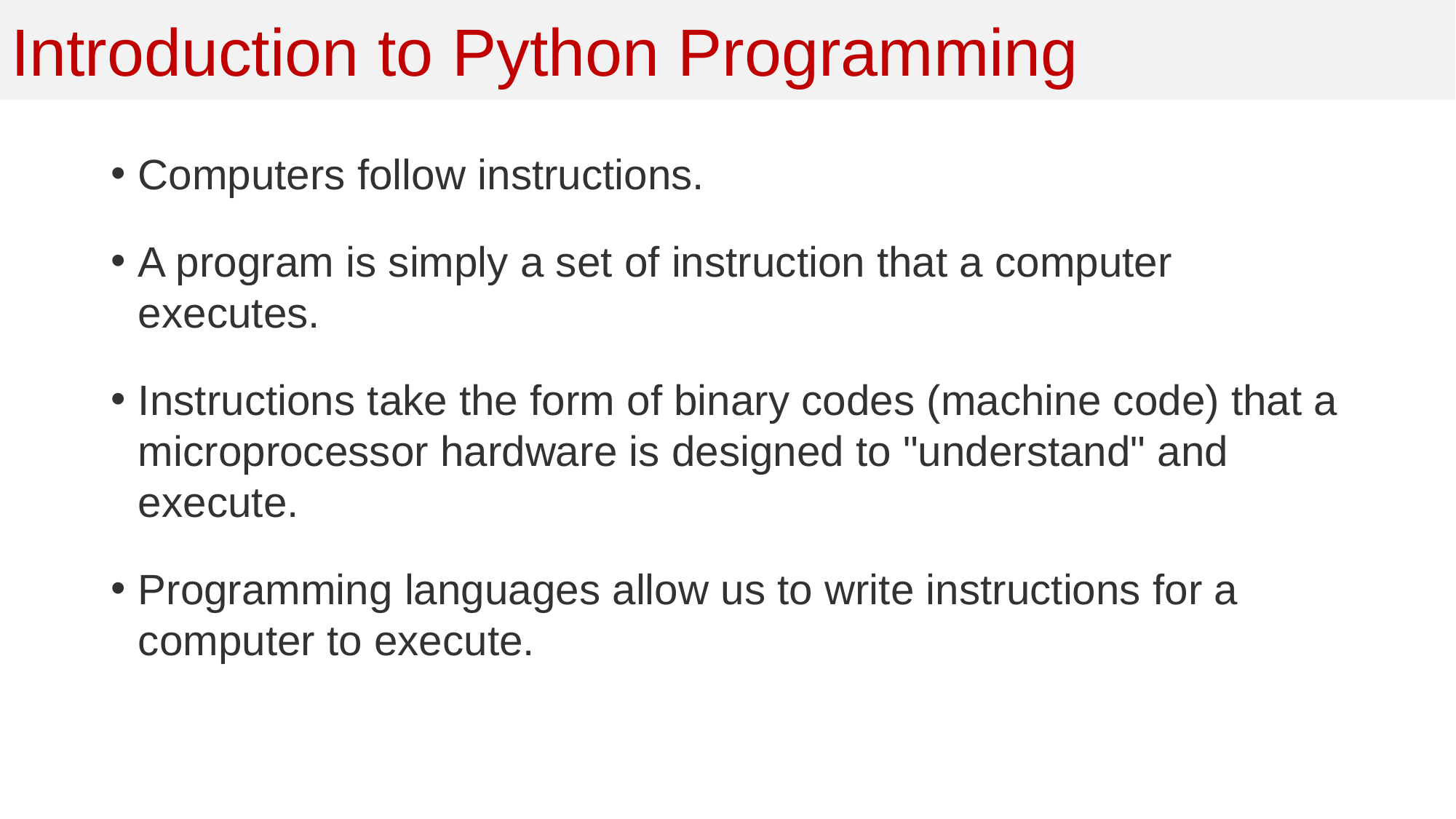

# Introduction to Python Programming
Computers follow instructions.
A program is simply a set of instruction that a computer executes.
Instructions take the form of binary codes (machine code) that a microprocessor hardware is designed to "understand" and execute.
Programming languages allow us to write instructions for a computer to execute.